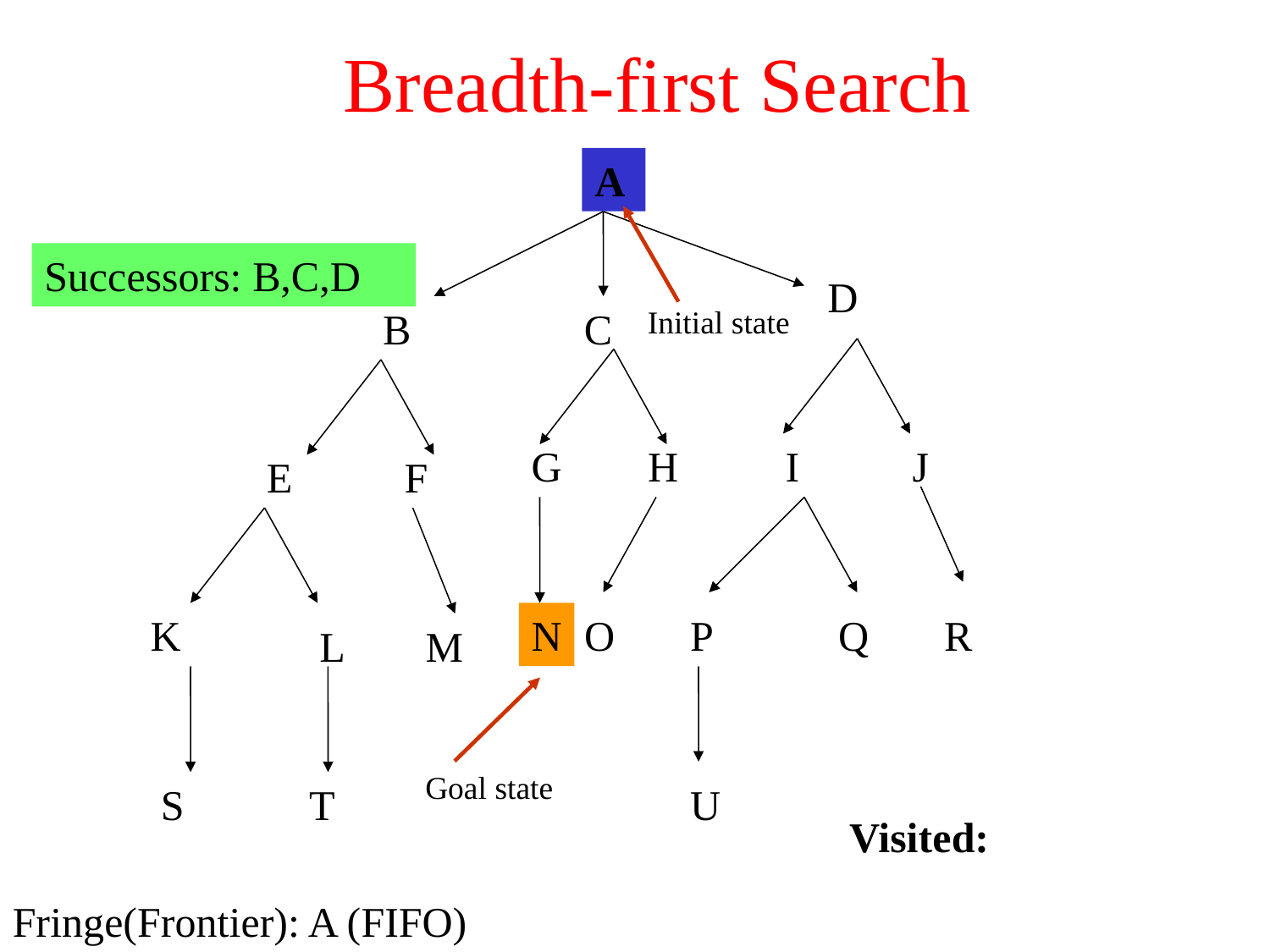

Breadth-first Search
A

Successors: B,C,D
D
B
C
Initial state

G
H
I
J
E
F

K
N
O
P
Q
R
L
M

Goal state
S
T
U
Visited:
Fringe(Frontier): A (FIFO)